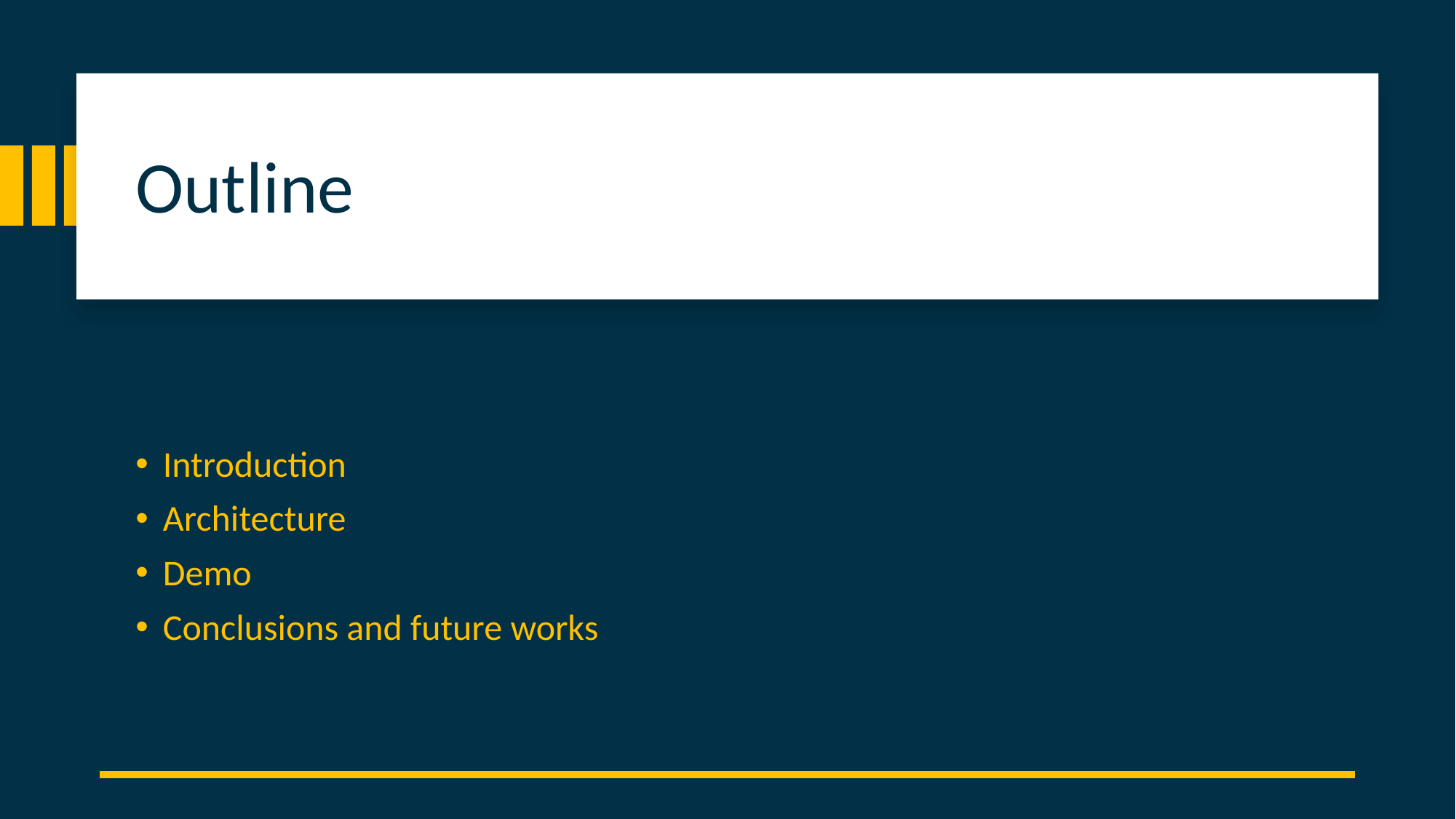

# Outline

Introduction
Architecture
Demo
Conclusions and future works